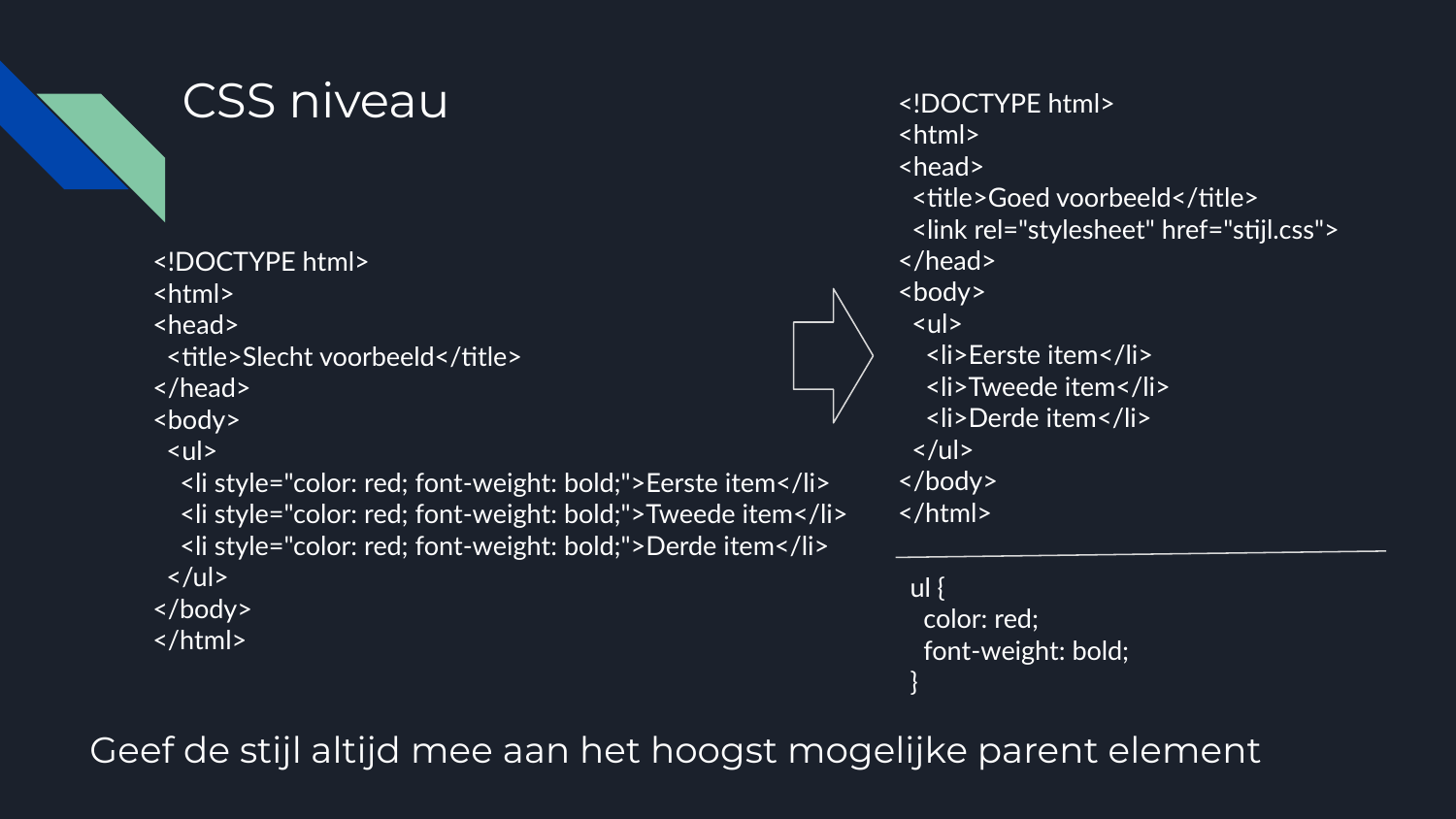

# CSS niveau
<!DOCTYPE html>
<html>
<head>
  <title>Goed voorbeeld</title>
  <link rel="stylesheet" href="stijl.css">
</head>
<body>
  <ul>
    <li>Eerste item</li>
    <li>Tweede item</li>
    <li>Derde item</li>
  </ul>
</body>
</html>

<!DOCTYPE html>
<html>
<head>
  <title>Slecht voorbeeld</title>
</head>
<body>
  <ul>
    <li style="color: red; font-weight: bold;">Eerste item</li>
    <li style="color: red; font-weight: bold;">Tweede item</li>
    <li style="color: red; font-weight: bold;">Derde item</li>
  </ul>
</body>
</html>

ul {
  color: red;
  font-weight: bold;
}

Geef de stijl altijd mee aan het hoogst mogelijke parent element